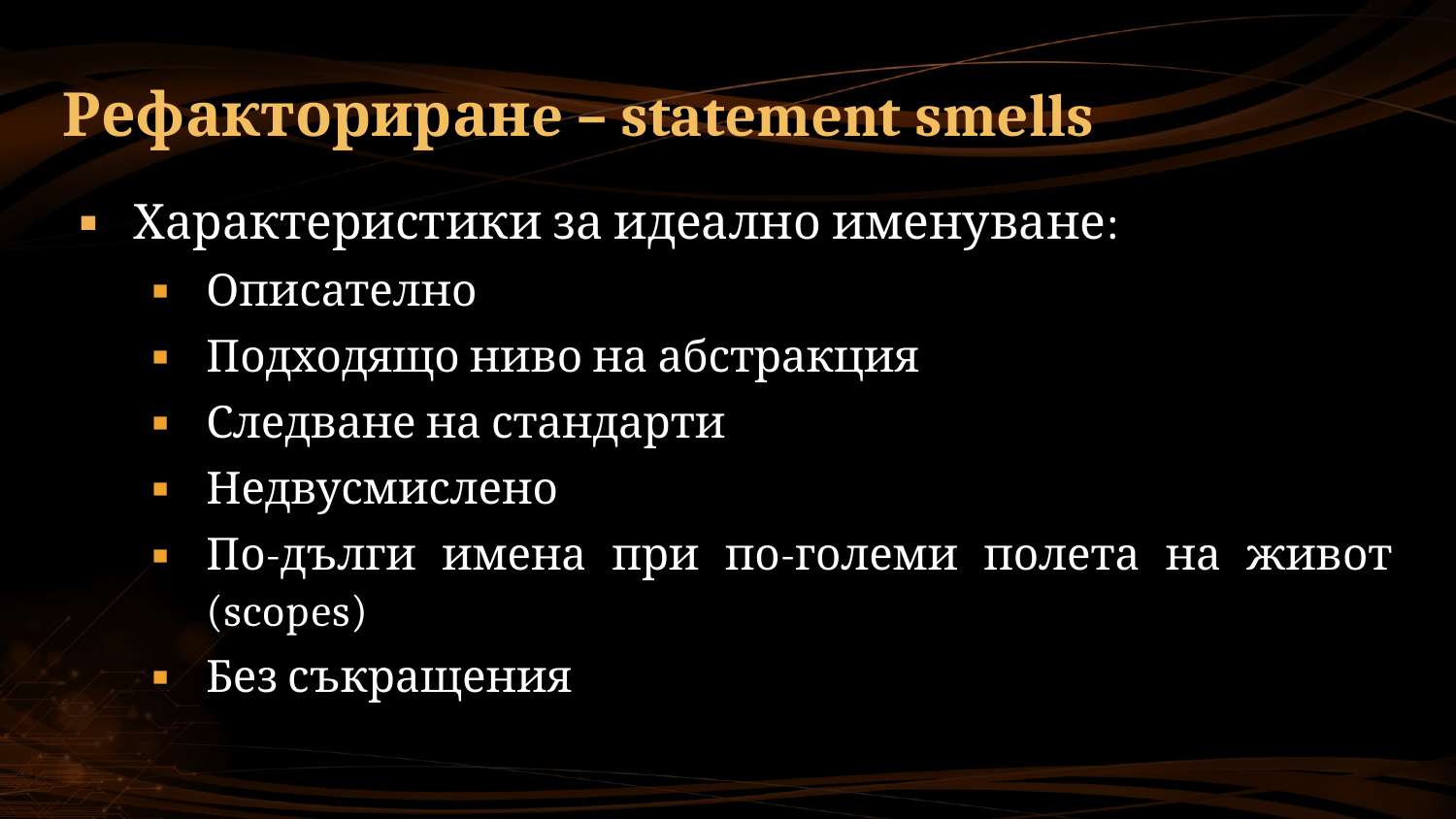

# Рефакториранe – statement smells
Характеристики за идеално именуване:
Описателно
Подходящо ниво на абстракция
Следване на стандарти
Недвусмислено
По-дълги имена при по-големи полета на живот (scopes)
Без съкращения